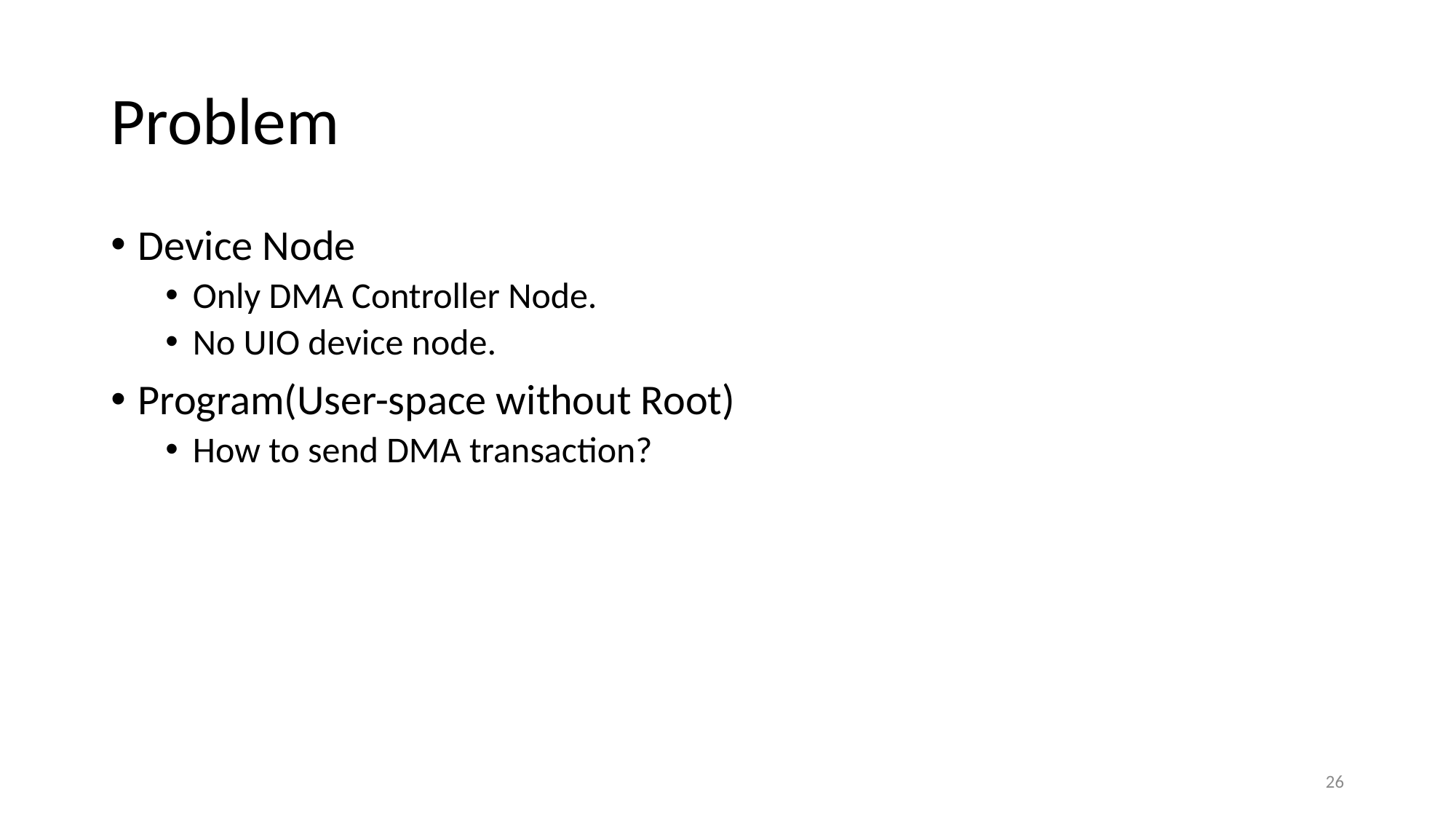

# Problem
Device Node
Only DMA Controller Node.
No UIO device node.
Program(User-space without Root)
How to send DMA transaction?

26